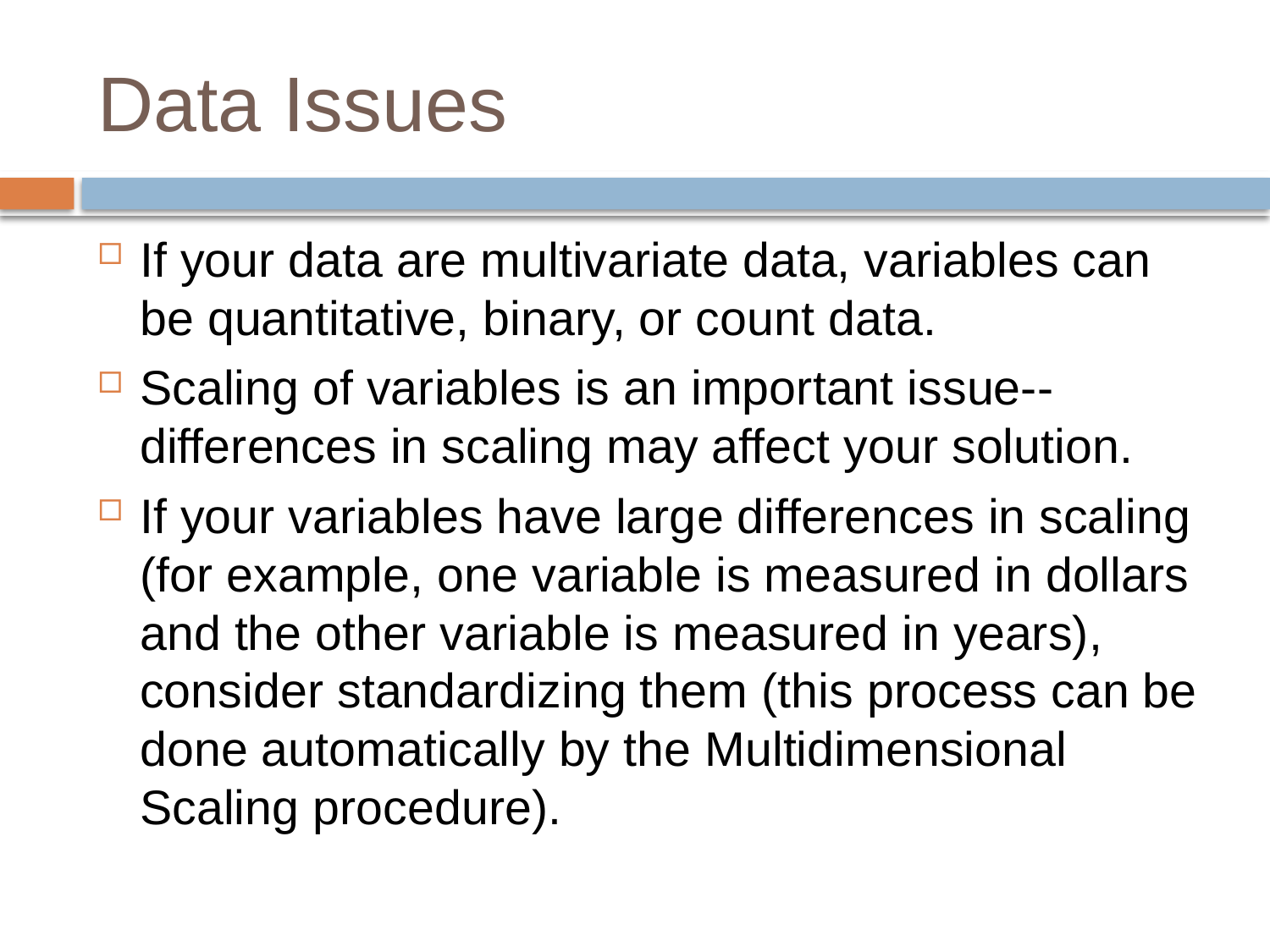

# Data Issues
If your data are multivariate data, variables can be quantitative, binary, or count data.
Scaling of variables is an important issue--differences in scaling may affect your solution.
If your variables have large differences in scaling (for example, one variable is measured in dollars and the other variable is measured in years), consider standardizing them (this process can be done automatically by the Multidimensional Scaling procedure).